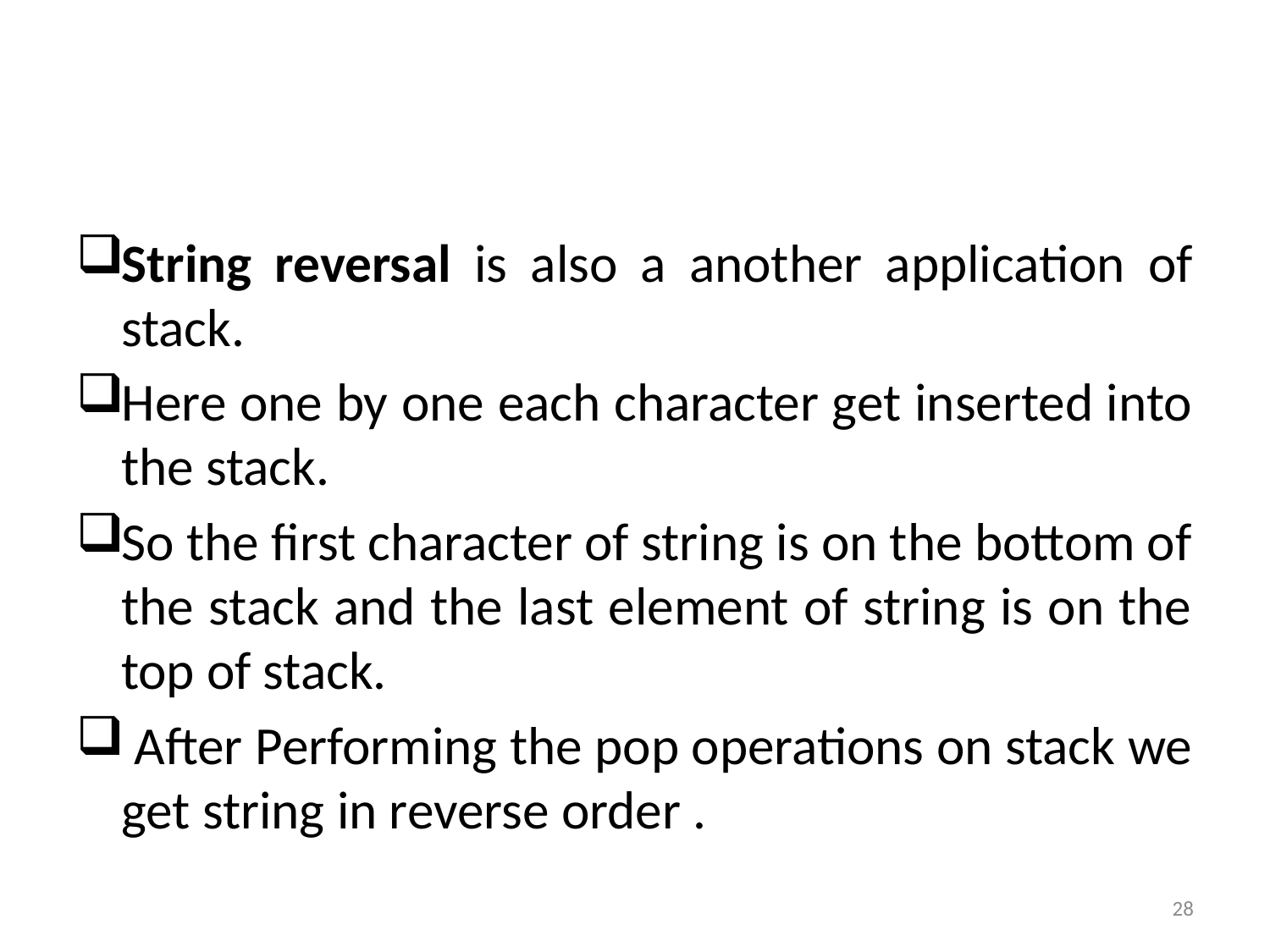

#
String reversal is also a another application of stack.
Here one by one each character get inserted into the stack.
So the first character of string is on the bottom of the stack and the last element of string is on the top of stack.
 After Performing the pop operations on stack we get string in reverse order .

28